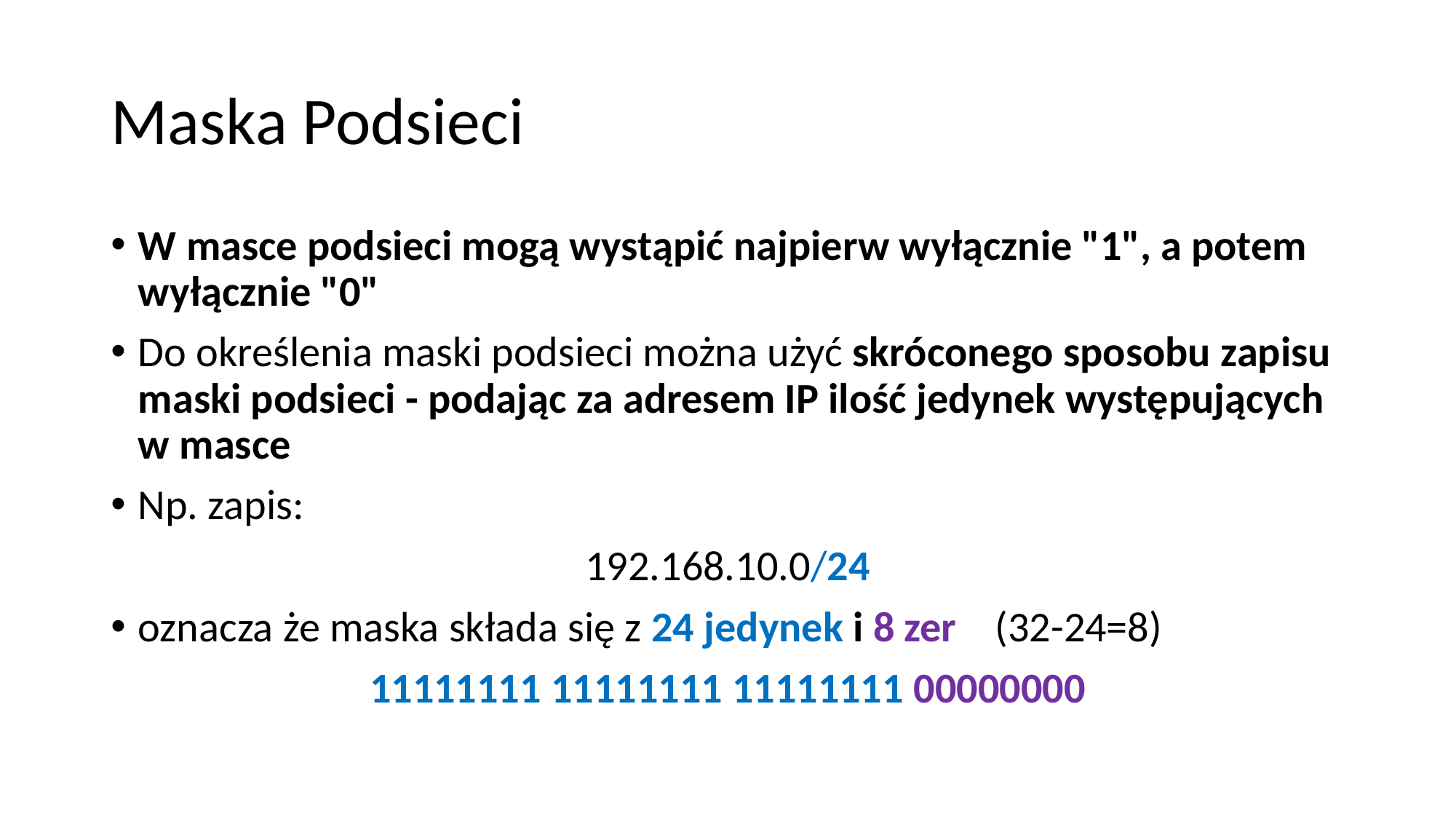

# Maska Podsieci
W masce podsieci mogą wystąpić najpierw wyłącznie "1", a potem wyłącznie "0"
Do określenia maski podsieci można użyć skróconego sposobu zapisu maski podsieci - podając za adresem IP ilość jedynek występujących w masce
Np. zapis:
192.168.10.0/24
oznacza że maska składa się z 24 jedynek i 8 zer    (32-24=8)
11111111 11111111 11111111 00000000